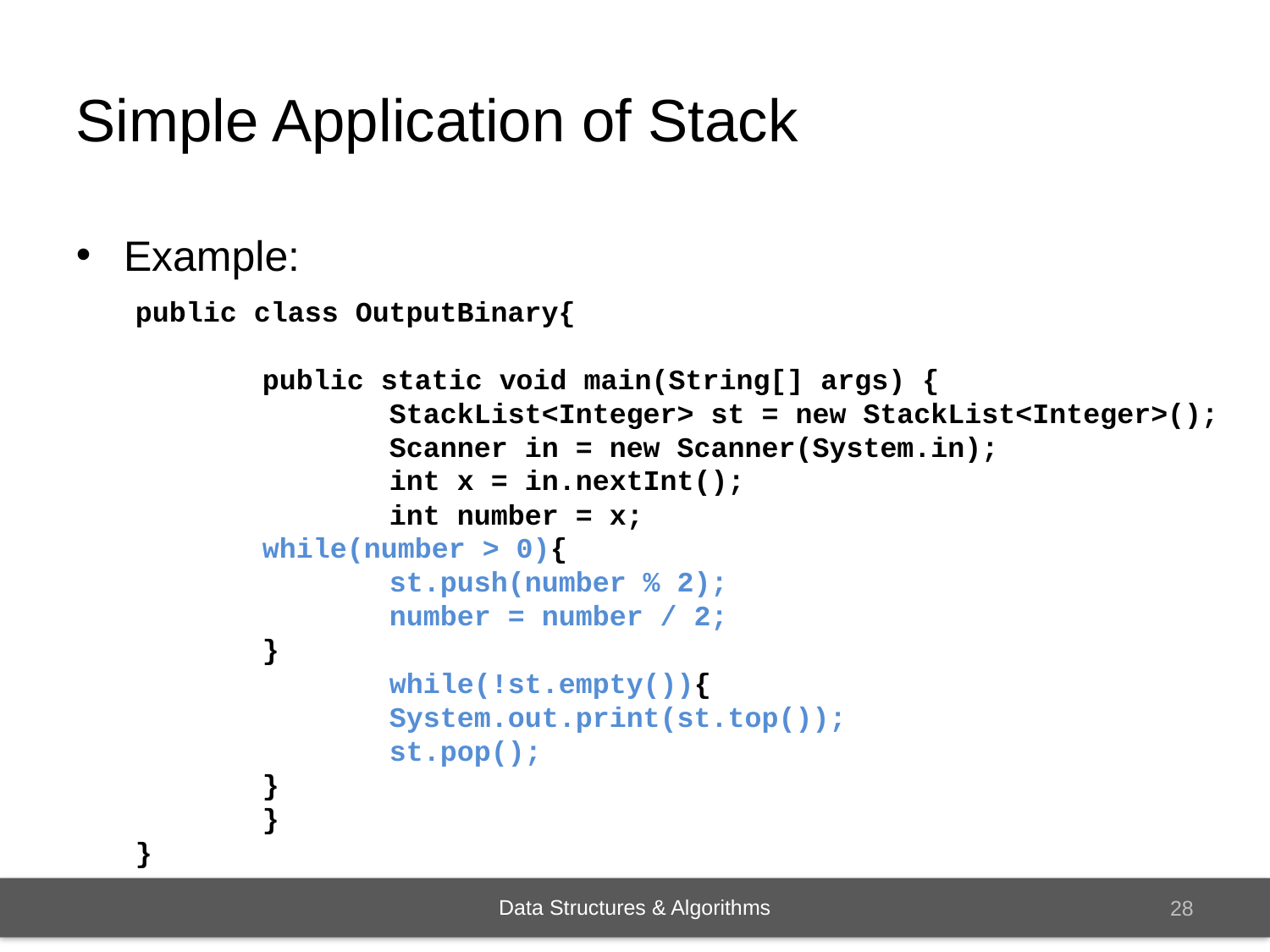

Simple Application of Stack
Example:
public class OutputBinary{

	public static void main(String[] args) {
		StackList<Integer> st = new StackList<Integer>();
		Scanner in = new Scanner(System.in);
		int x = in.nextInt();
		int number = x;
    	while(number > 0){
    		st.push(number % 2);
    		number = number / 2;
    	}
		while(!st.empty()){
    		System.out.print(st.top());
    		st.pop();
    	}
	}
}
28